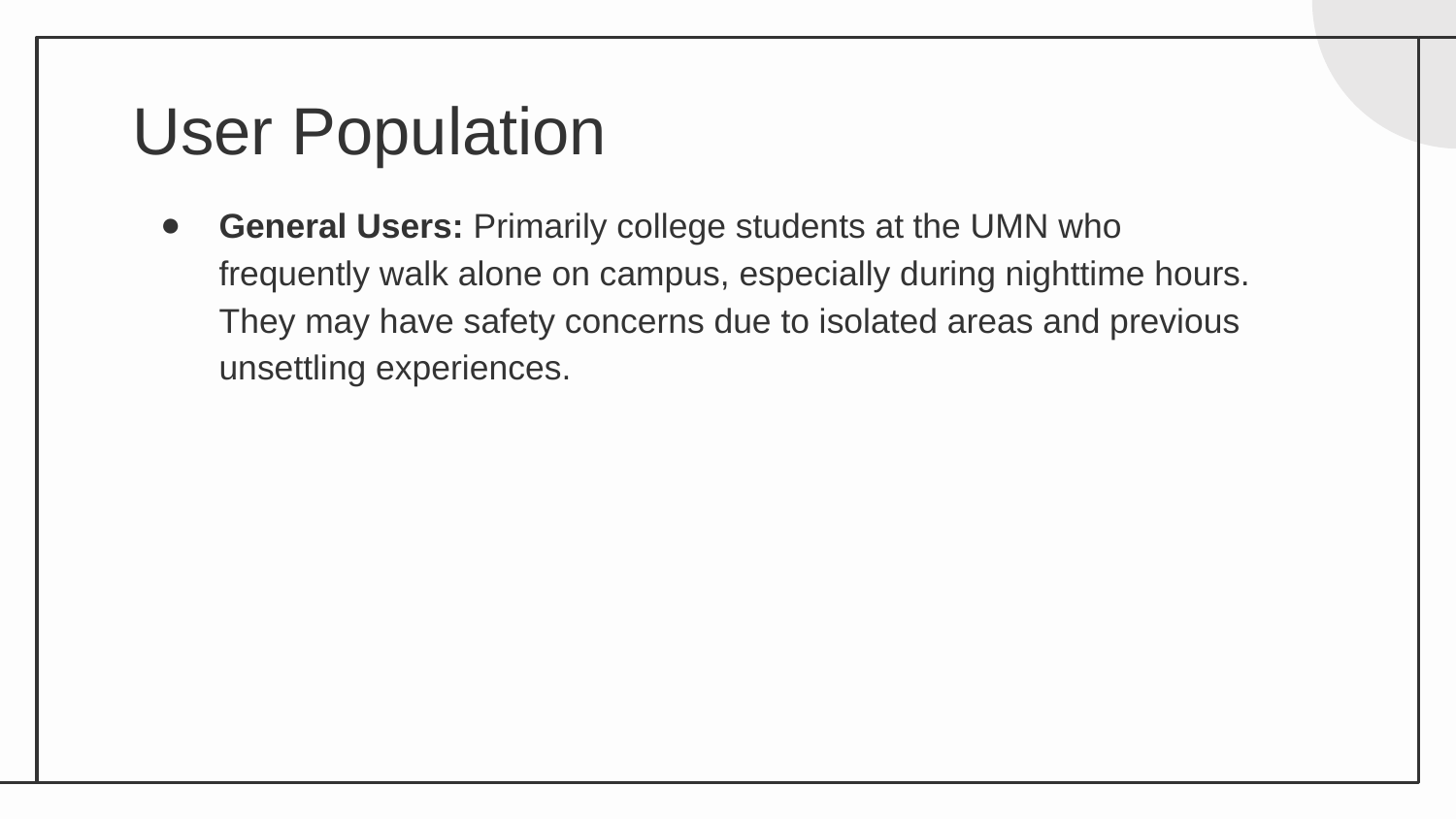

# User Population
General Users: Primarily college students at the UMN who frequently walk alone on campus, especially during nighttime hours. They may have safety concerns due to isolated areas and previous unsettling experiences.